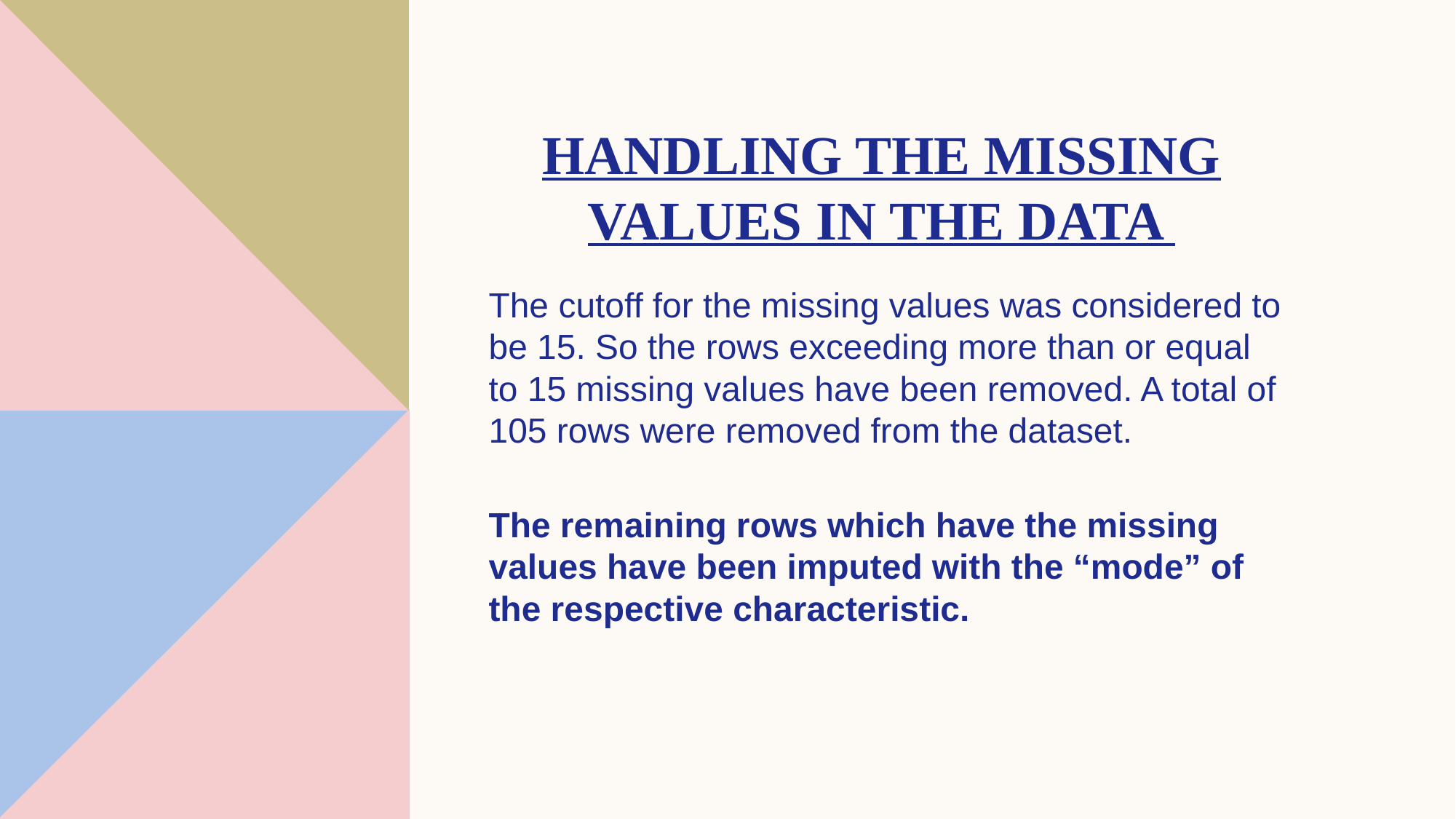

# Handling the Missing values in the data
The cutoff for the missing values was considered to be 15. So the rows exceeding more than or equal to 15 missing values have been removed. A total of 105 rows were removed from the dataset.

The remaining rows which have the missing values have been imputed with the “mode” of the respective characteristic.